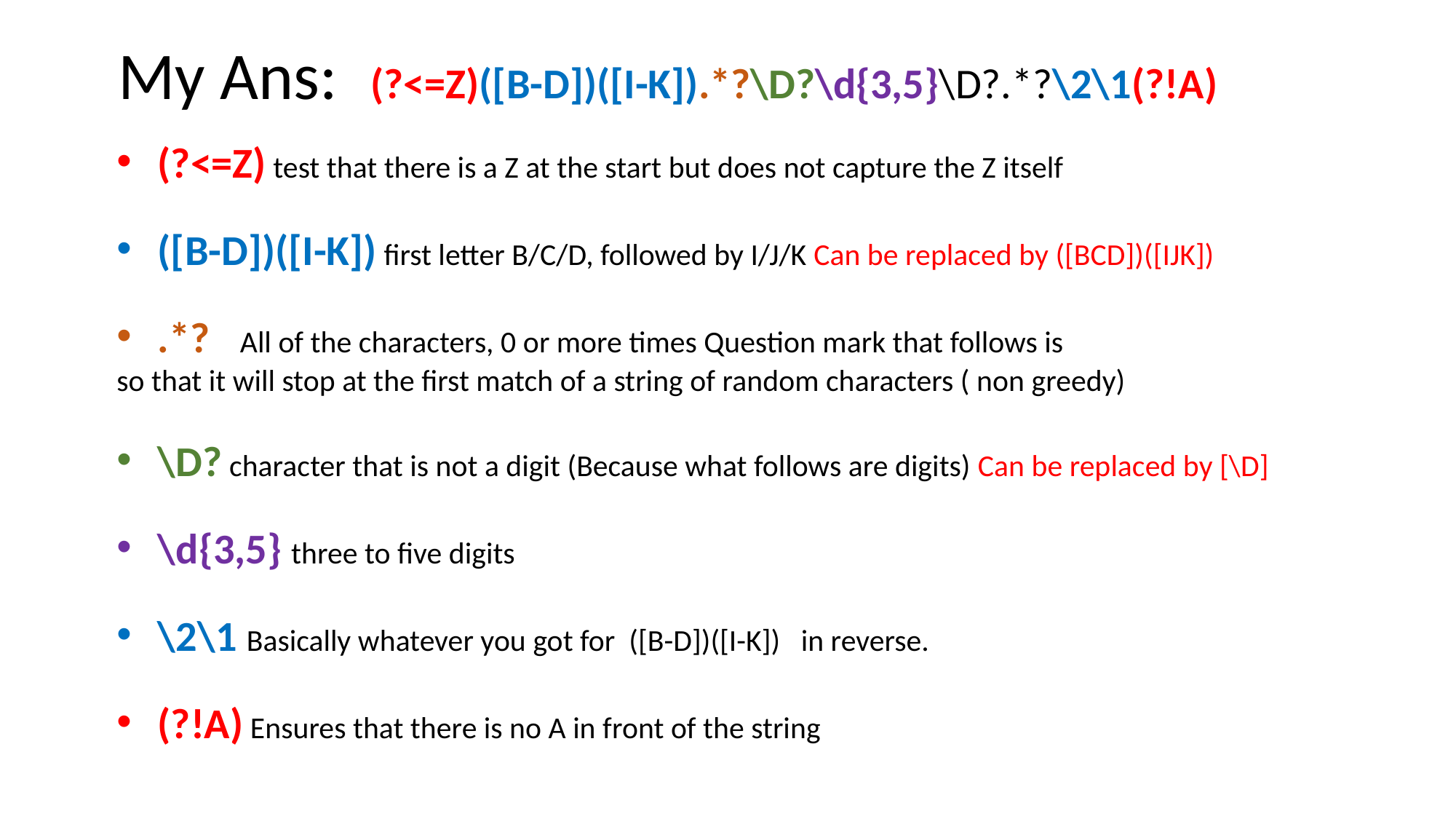

My Ans:
 (?<=Z)([B-D])([I-K]).*?\D?\d{3,5}\D?.*?\2\1(?!A)

(?<=Z) test that there is a Z at the start but does not capture the Z itself

([B-D])([I-K]) first letter B/C/D, followed by I/J/K Can be replaced by ([BCD])([IJK])

.*?    All of the characters, 0 or more times Question mark that follows is
so that it will stop at the first match of a string of random characters ( non greedy)

\D? character that is not a digit (Because what follows are digits) Can be replaced by [\D]

\d{3,5} three to five digits

\2\1 Basically whatever you got for  ([B-D])([I-K])   in reverse.

(?!A) Ensures that there is no A in front of the string